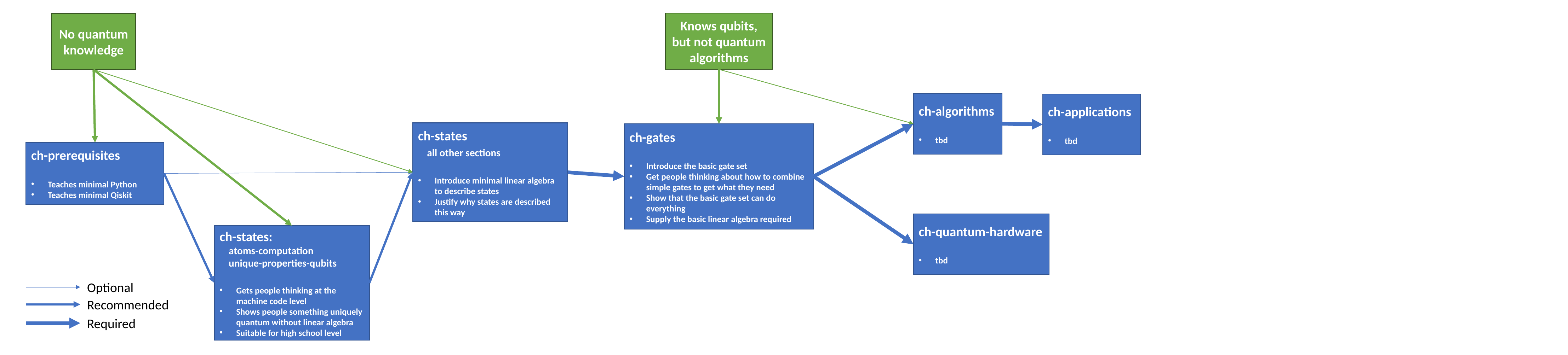

Knows qubits, but not quantum algorithms
No quantum knowledge
ch-algorithms

tbd
ch-applications

tbd
ch-states
   all other sections

Introduce minimal linear algebra to describe states
Justify why states are described this way
ch-gates

Introduce the basic gate set
Get people thinking about how to combine simple gates to get what they need
Show that the basic gate set can do everything
Supply the basic linear algebra required
ch-prerequisites

Teaches minimal Python
Teaches minimal Qiskit
ch-quantum-hardware

tbd
ch-states:
    atoms-computation
    unique-properties-qubits

Gets people thinking at the machine code level
Shows people something uniquely quantum without linear algebra
Suitable for high school level
Optional
Recommended
Required